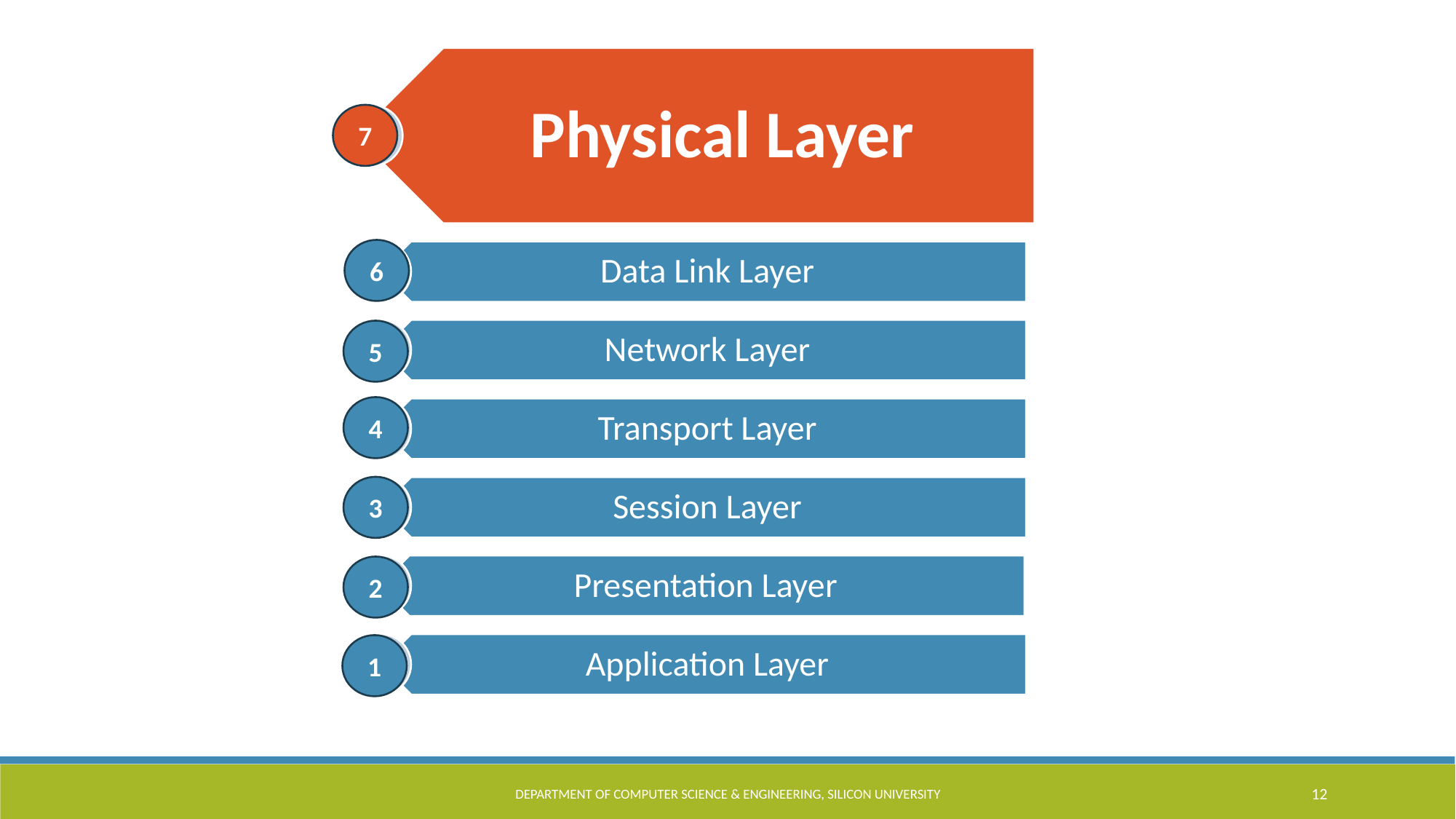

Physical Layer
Data Link Layer
Network Layer
Transport Layer
Session Layer
Presentation Layer
Application Layer
7
6
5
4
3
2
1
Department of Computer Science & Engineering, Silicon University
12